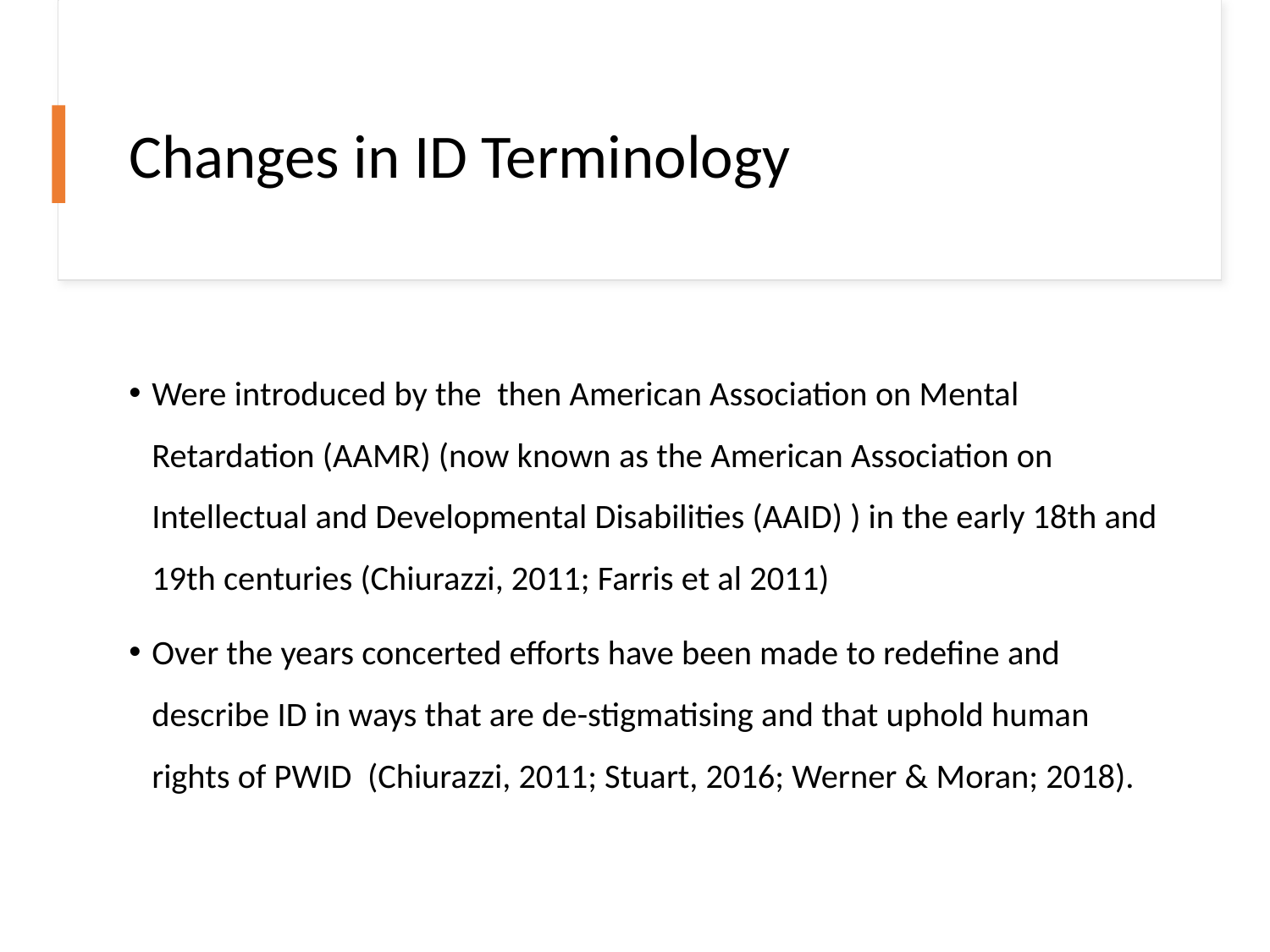

# Changes in ID Terminology

Were introduced by the  then American Association on Mental Retardation (AAMR) (now known as the American Association on Intellectual and Developmental Disabilities (AAID) ) in the early 18th and 19th centuries (Chiurazzi, 2011; Farris et al 2011)
Over the years concerted efforts have been made to redefine and describe ID in ways that are de-stigmatising and that uphold human rights of PWID  (Chiurazzi, 2011; Stuart, 2016; Werner & Moran; 2018).